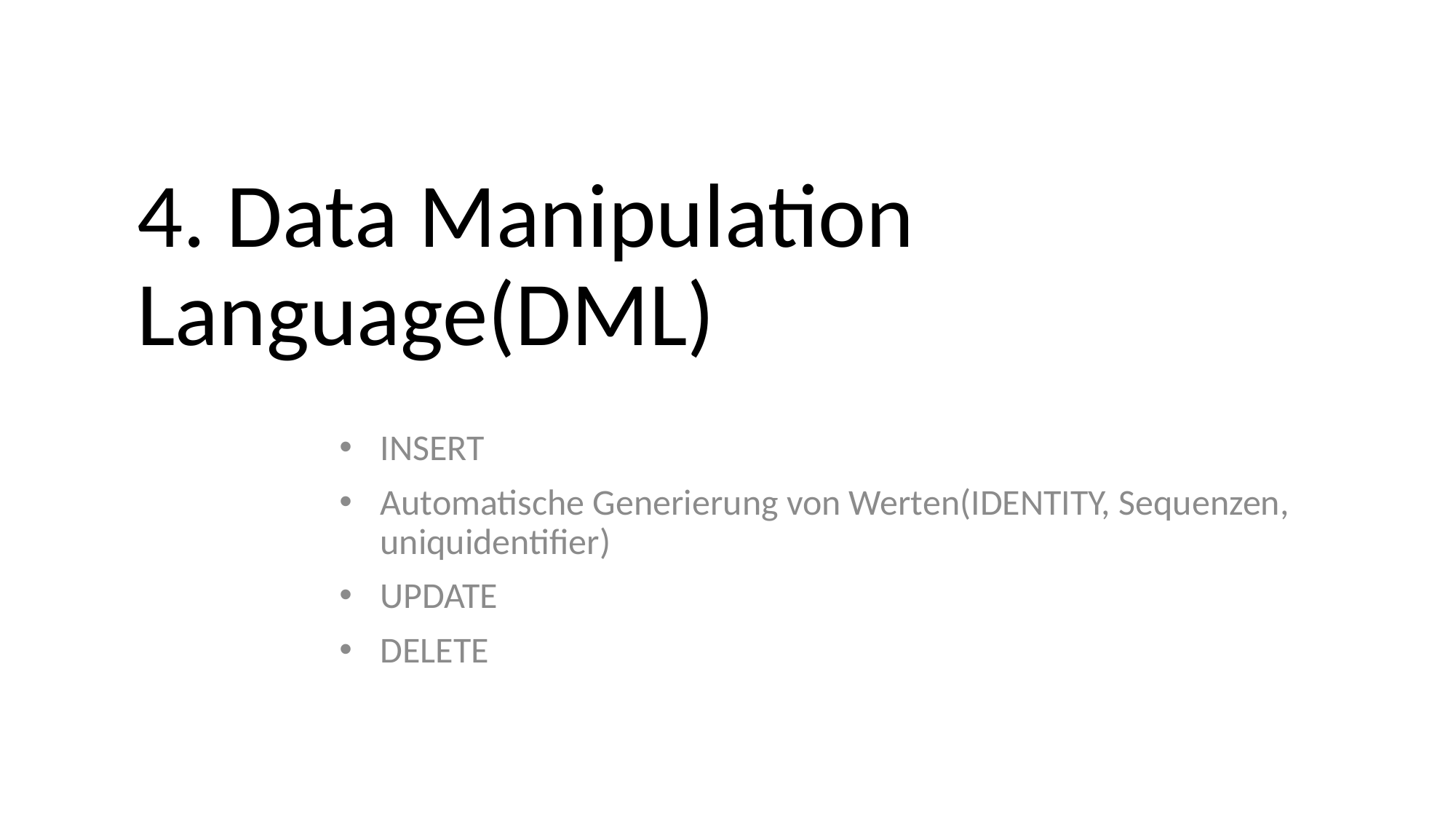

# 4. Data Manipulation Language(DML)
INSERT
Automatische Generierung von Werten(IDENTITY, Sequenzen, uniquidentifier)
UPDATE
DELETE